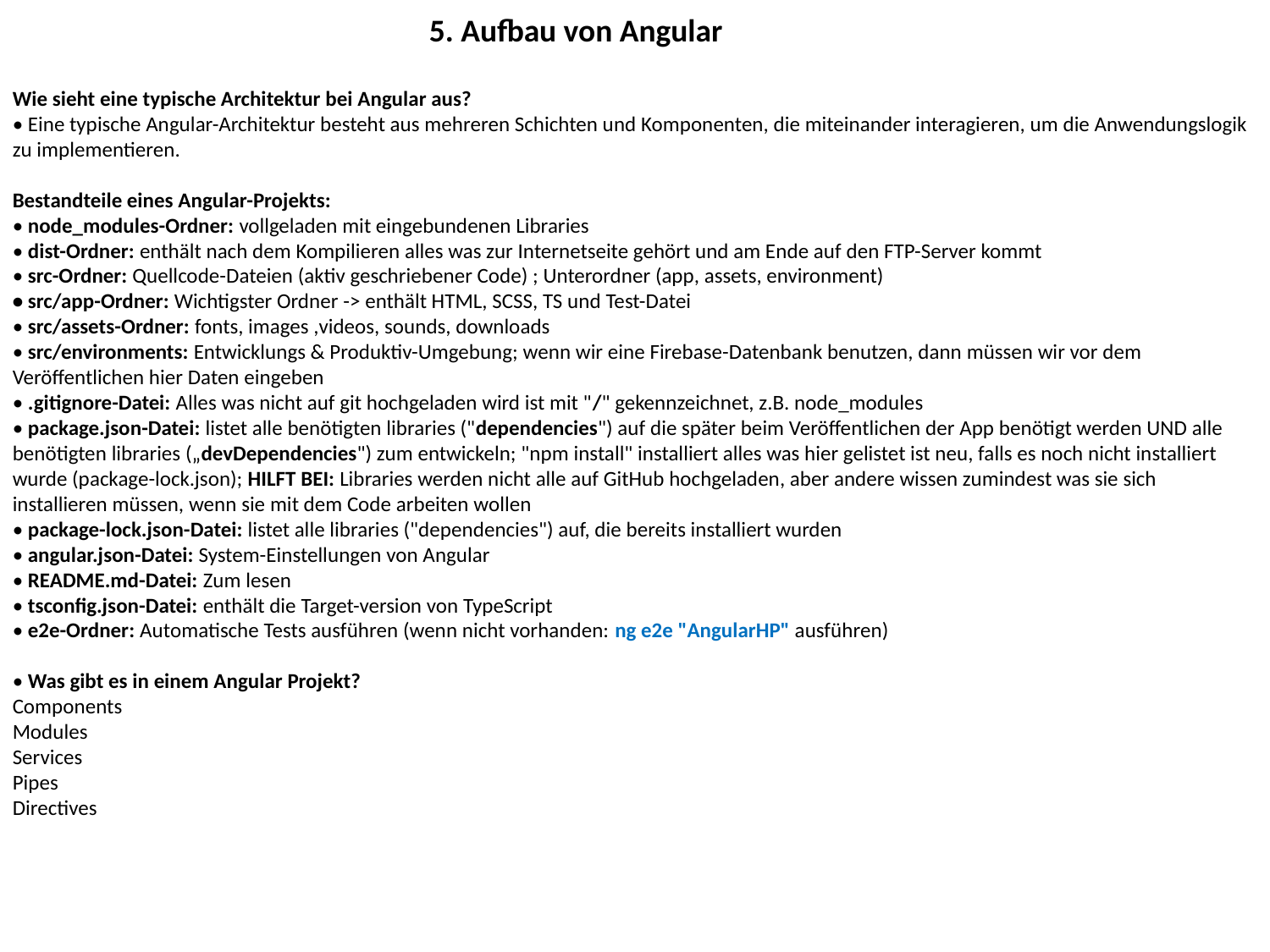

5. Aufbau von Angular
Wie sieht eine typische Architektur bei Angular aus?
• Eine typische Angular-Architektur besteht aus mehreren Schichten und Komponenten, die miteinander interagieren, um die Anwendungslogik zu implementieren.

Bestandteile eines Angular-Projekts:
• node_modules-Ordner: vollgeladen mit eingebundenen Libraries
• dist-Ordner: enthält nach dem Kompilieren alles was zur Internetseite gehört und am Ende auf den FTP-Server kommt
• src-Ordner: Quellcode-Dateien (aktiv geschriebener Code) ; Unterordner (app, assets, environment)
• src/app-Ordner: Wichtigster Ordner -> enthält HTML, SCSS, TS und Test-Datei
• src/assets-Ordner: fonts, images ,videos, sounds, downloads
• src/environments: Entwicklungs & Produktiv-Umgebung; wenn wir eine Firebase-Datenbank benutzen, dann müssen wir vor dem Veröffentlichen hier Daten eingeben
• .gitignore-Datei: Alles was nicht auf git hochgeladen wird ist mit "/" gekennzeichnet, z.B. node_modules
• package.json-Datei: listet alle benötigten libraries ("dependencies") auf die später beim Veröffentlichen der App benötigt werden UND alle benötigten libraries („devDependencies") zum entwickeln; "npm install" installiert alles was hier gelistet ist neu, falls es noch nicht installiert wurde (package-lock.json); HILFT BEI: Libraries werden nicht alle auf GitHub hochgeladen, aber andere wissen zumindest was sie sich installieren müssen, wenn sie mit dem Code arbeiten wollen
• package-lock.json-Datei: listet alle libraries ("dependencies") auf, die bereits installiert wurden
• angular.json-Datei: System-Einstellungen von Angular
• README.md-Datei: Zum lesen
• tsconfig.json-Datei: enthält die Target-version von TypeScript
• e2e-Ordner: Automatische Tests ausführen (wenn nicht vorhanden: ng e2e "AngularHP" ausführen)

• Was gibt es in einem Angular Projekt?
Components
Modules
Services
Pipes
Directives